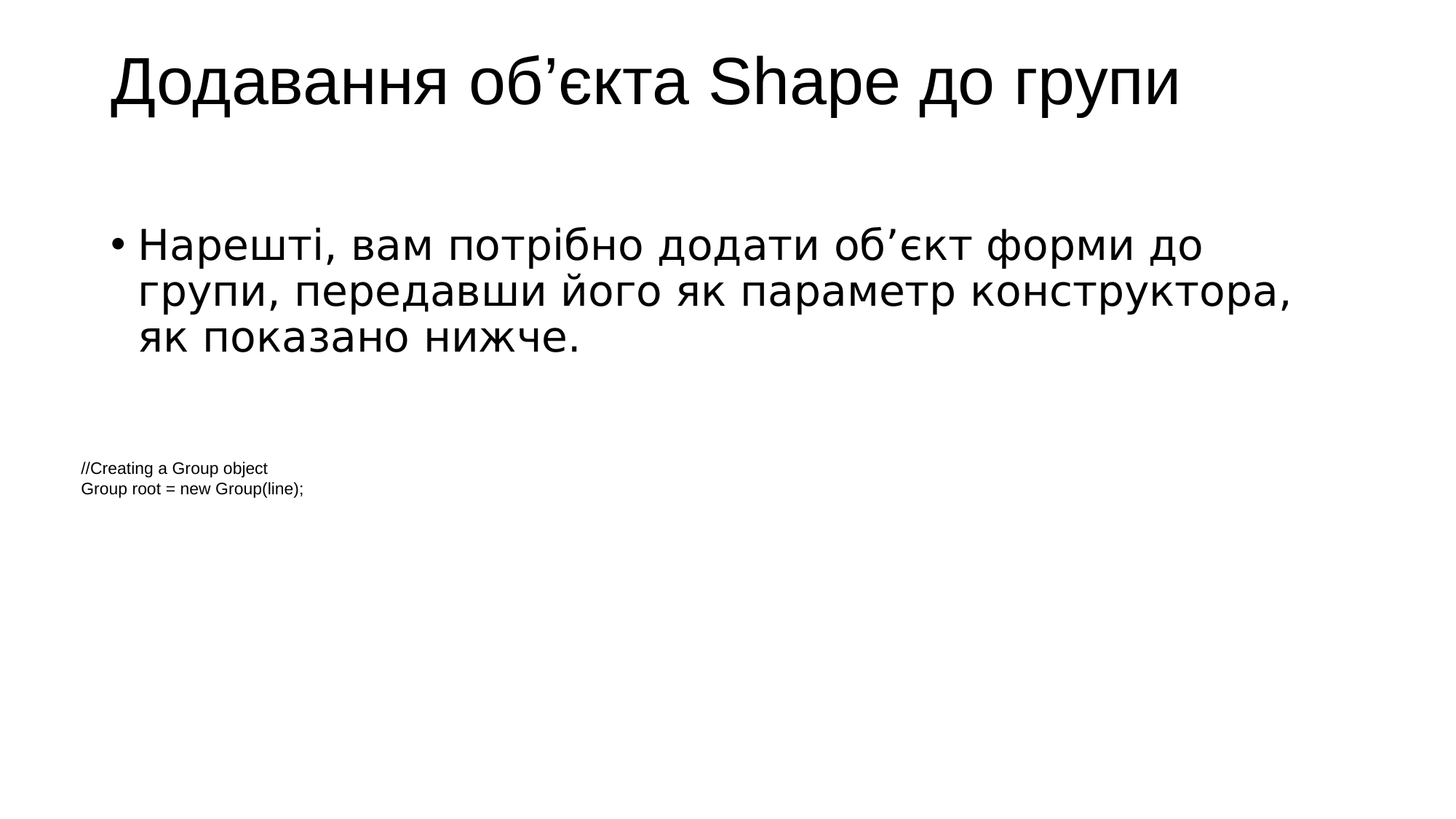

# Додавання об’єкта Shape до групи
Нарешті, вам потрібно додати об’єкт форми до групи, передавши його як параметр конструктора, як показано нижче.
//Creating a Group object
Group root = new Group(line);